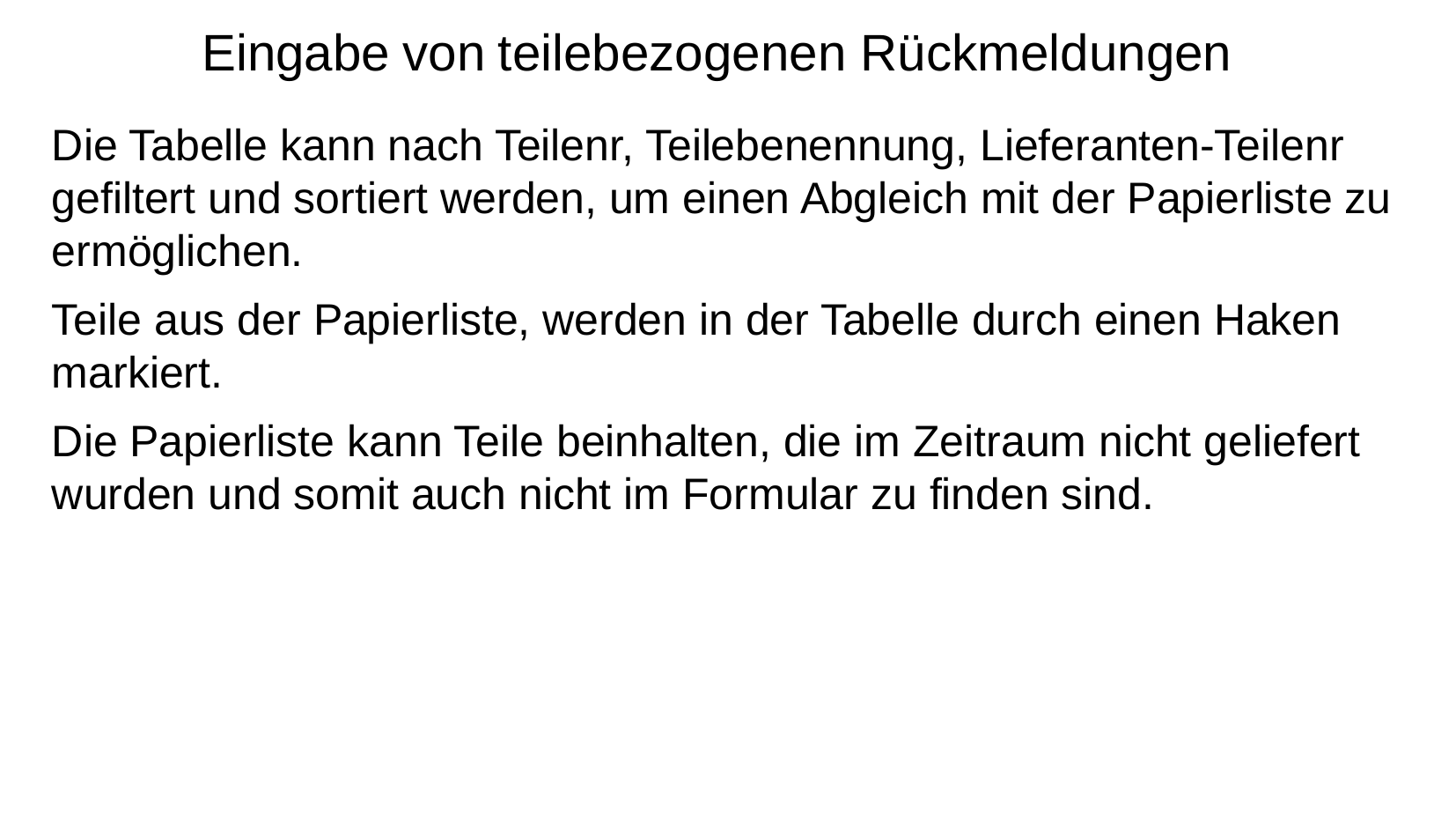

Eingabe von teilebezogenen Rückmeldungen
Die Tabelle kann nach Teilenr, Teilebenennung, Lieferanten-Teilenr gefiltert und sortiert werden, um einen Abgleich mit der Papierliste zu ermöglichen.
Teile aus der Papierliste, werden in der Tabelle durch einen Haken markiert.
Die Papierliste kann Teile beinhalten, die im Zeitraum nicht geliefert wurden und somit auch nicht im Formular zu finden sind.